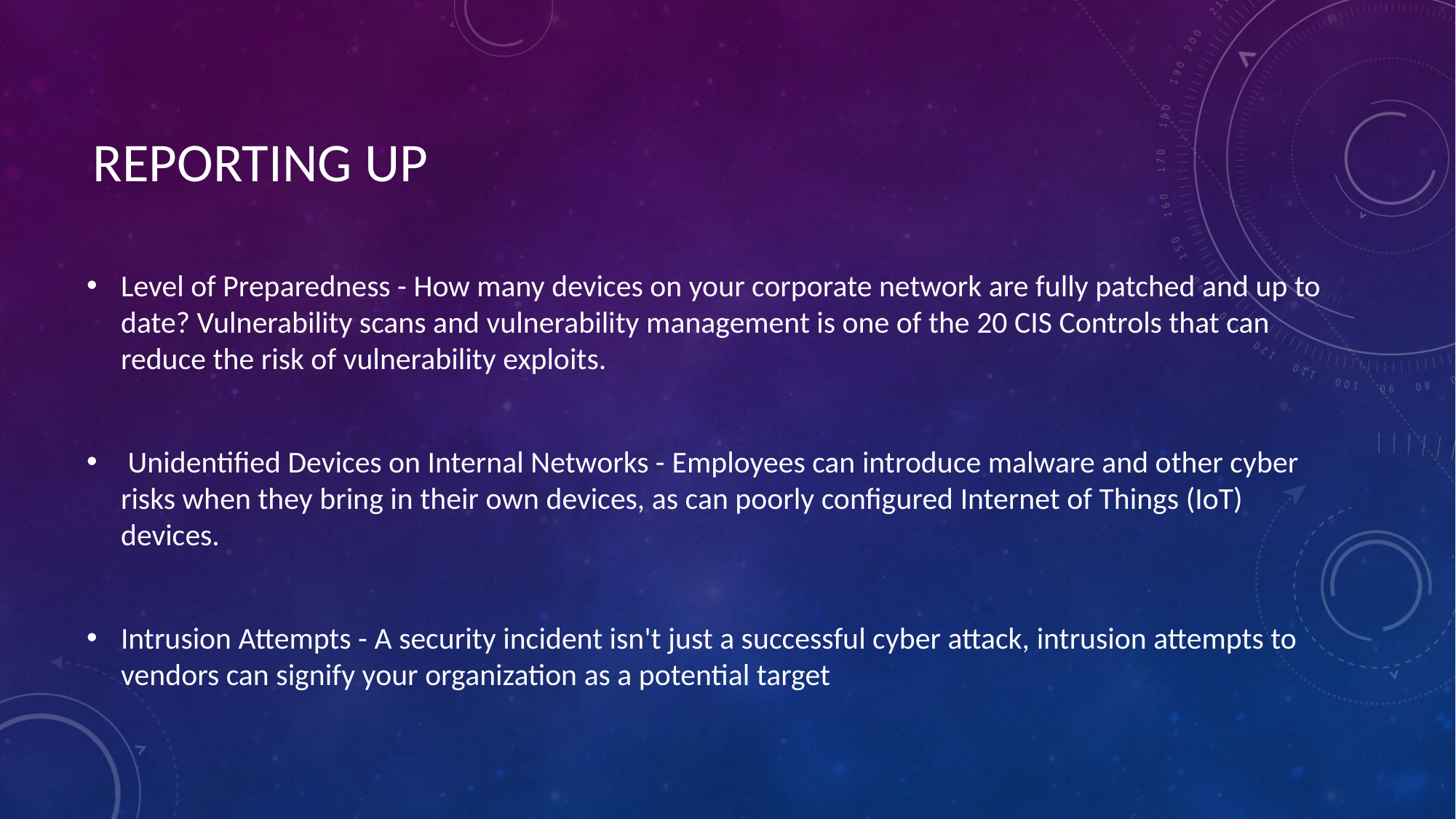

# Reporting Up
Level of Preparedness - ‍How many devices on your corporate network are fully patched and up to date? Vulnerability scans and vulnerability management is one of the 20 CIS Controls that can reduce the risk of vulnerability exploits.‍

 Unidentified Devices on Internal Networks - ‍Employees can introduce malware and other cyber risks when they bring in their own devices, as can poorly configured Internet of Things (IoT) devices.

Intrusion Attempts - ‍A security incident isn't just a successful cyber attack, intrusion attempts to vendors can signify your organization as a potential target